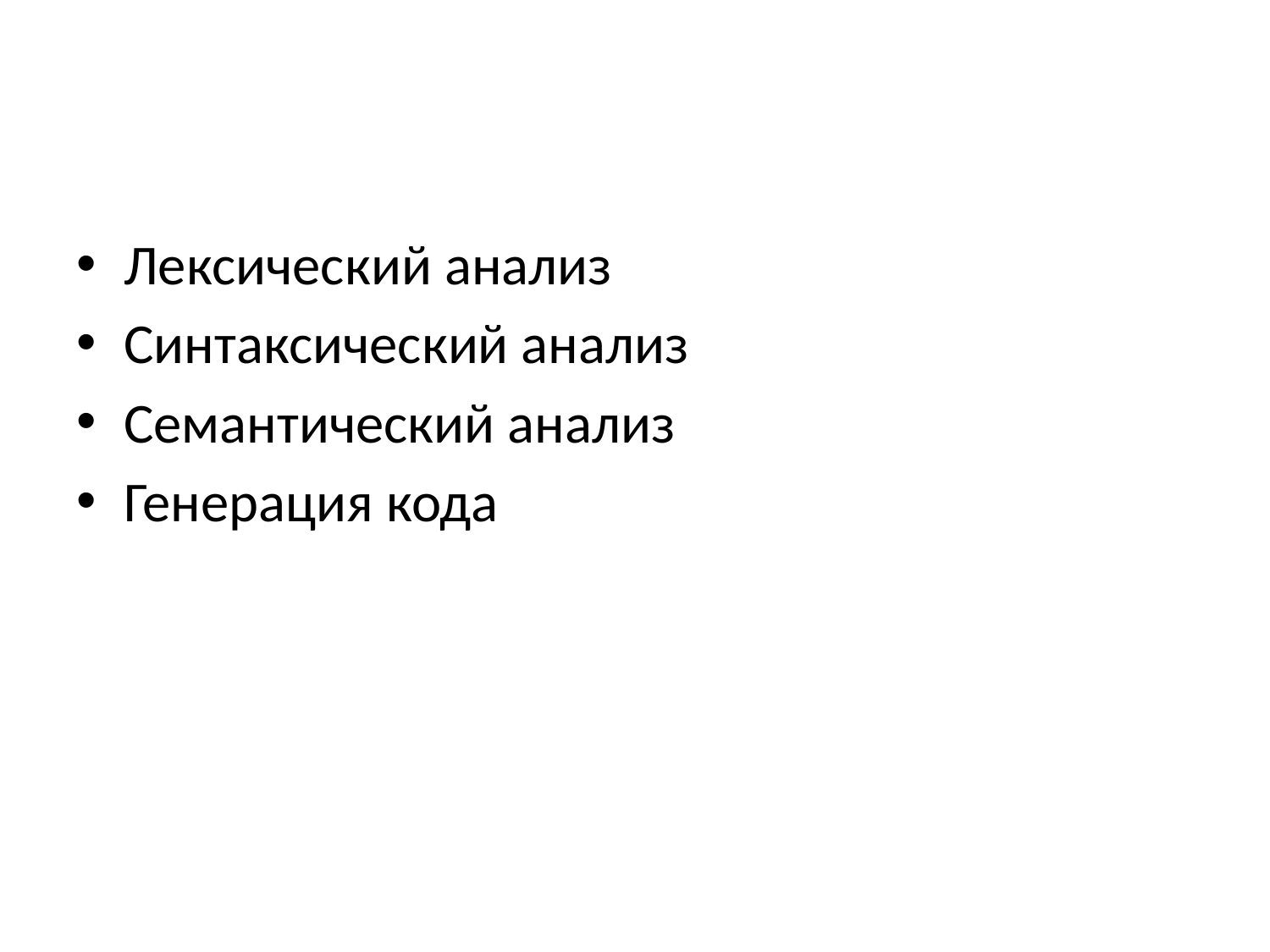

#
Лексический анализ
Синтаксический анализ
Семантический анализ
Генерация кода